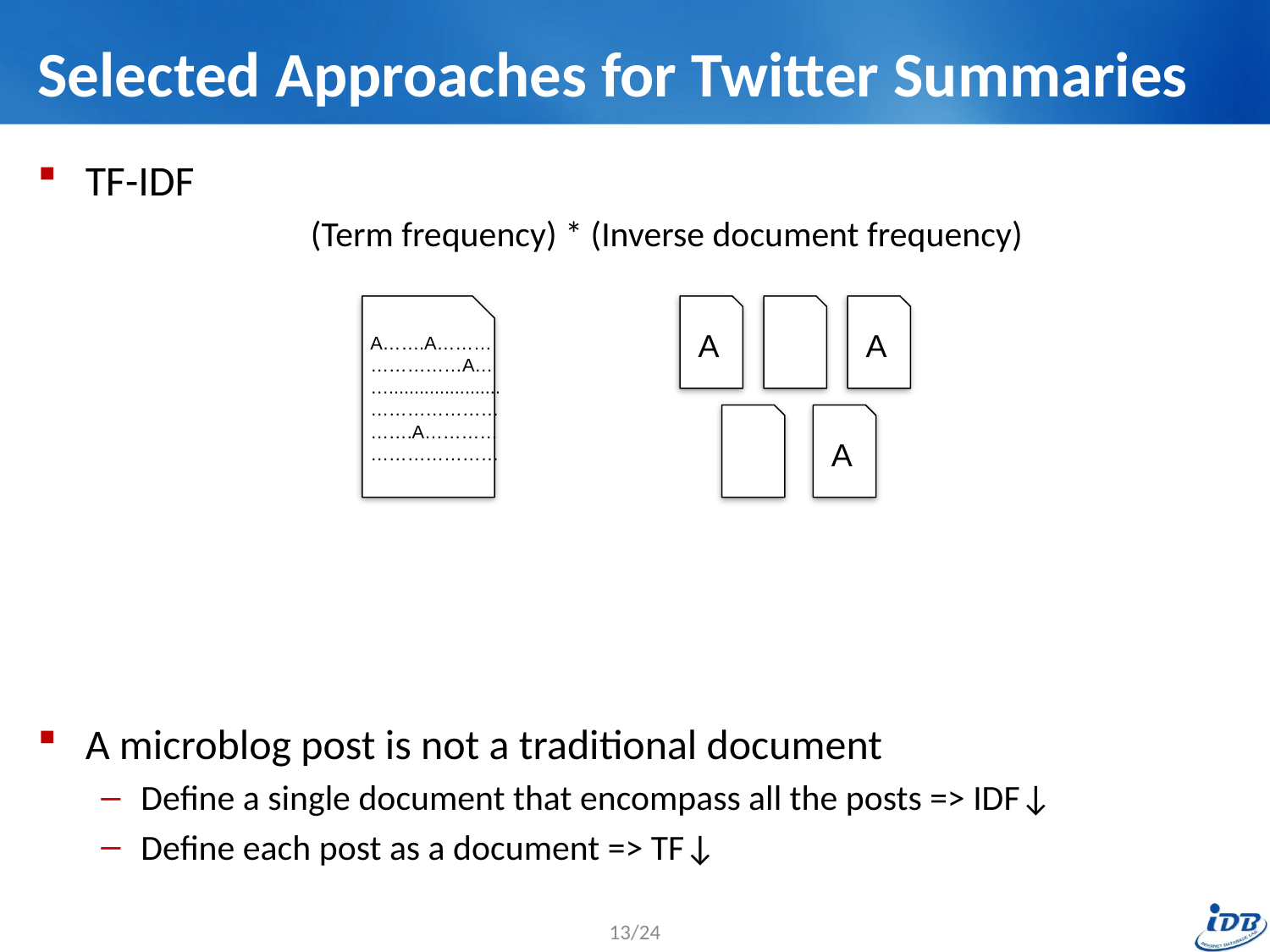

# Selected Approaches for Twitter Summaries
TF-IDF
(Term frequency) * (Inverse document frequency)

A microblog post is not a traditional document
Define a single document that encompass all the posts => IDF↓
Define each post as a document => TF↓

A…….A………
……………A…
…......................
…………………
…….A…………
…………………
A

A

A
13/24